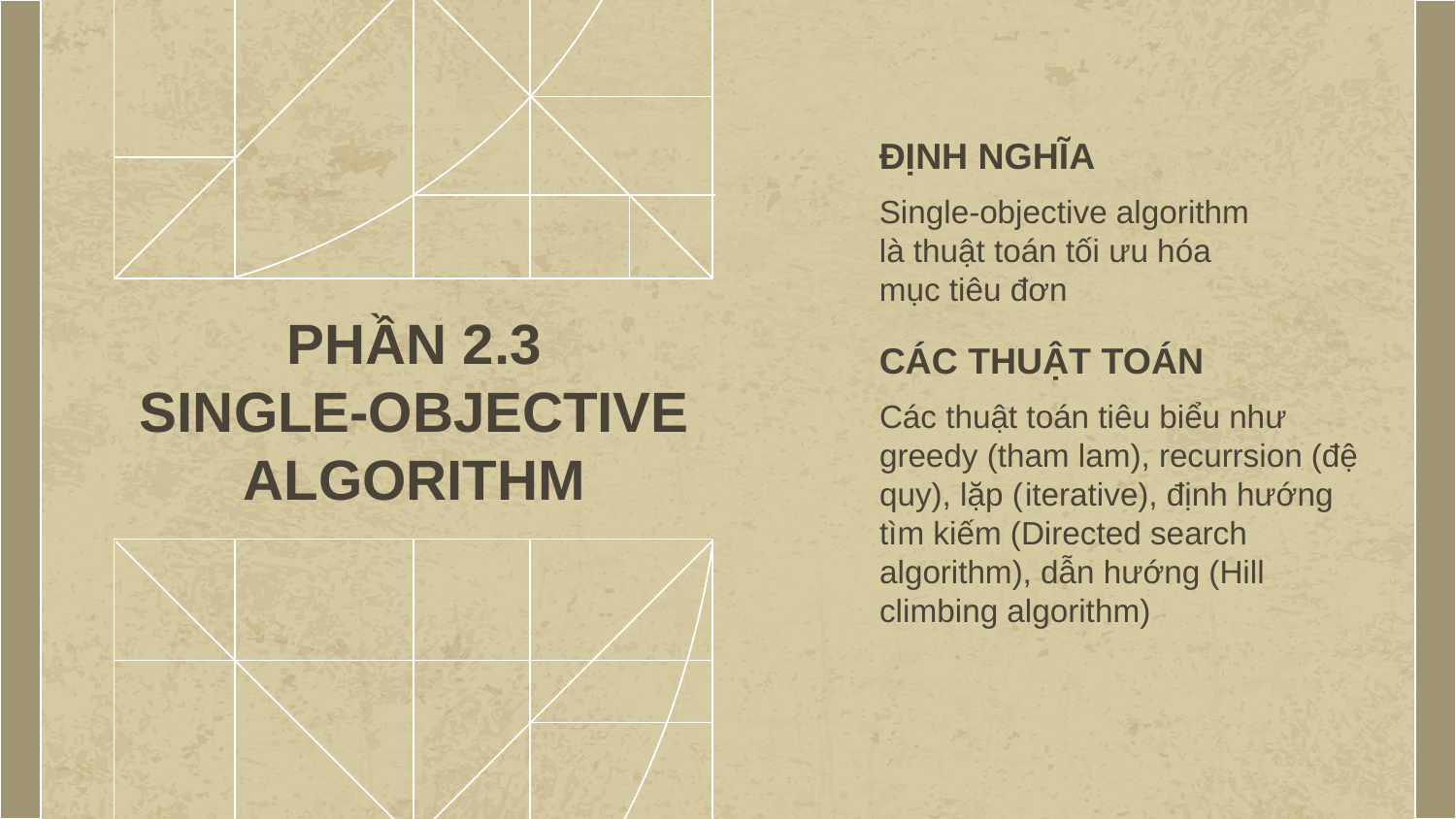

ĐỊNH NGHĨA
Single-objective algorithm là thuật toán tối ưu hóa mục tiêu đơn
# PHẦN 2.3 SINGLE-OBJECTIVE ALGORITHM
CÁC THUẬT TOÁN
Các thuật toán tiêu biểu như greedy (tham lam), recurrsion (đệ quy), lặp (	iterative), định hướng tìm kiếm (Directed search algorithm), dẫn hướng (Hill climbing algorithm)